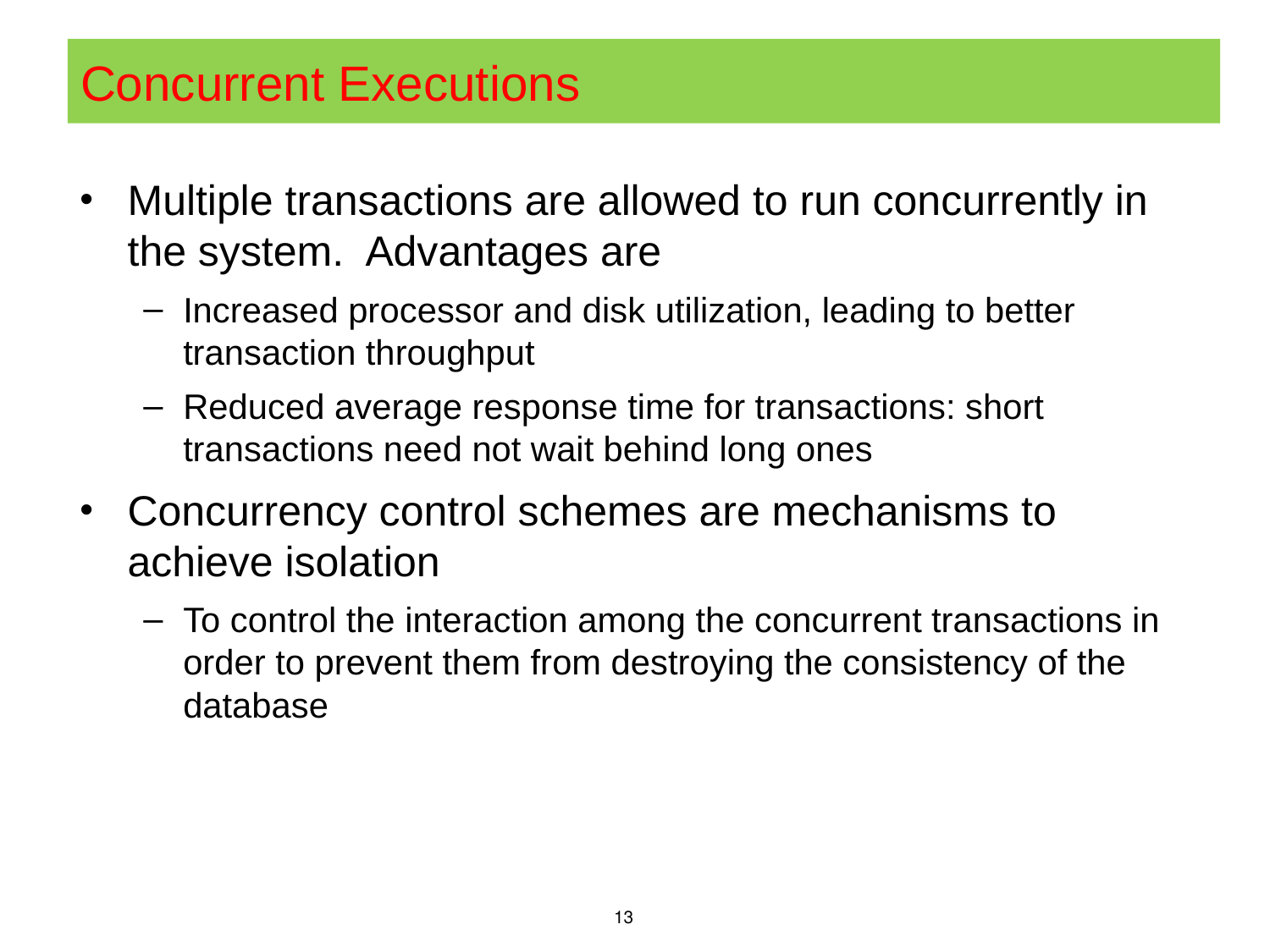

# Concurrent Executions
Multiple transactions are allowed to run concurrently in the system.  Advantages are
Increased processor and disk utilization, leading to better transaction throughput
Reduced average response time for transactions: short transactions need not wait behind long ones
Concurrency control schemes are mechanisms to achieve isolation
To control the interaction among the concurrent transactions in order to prevent them from destroying the consistency of the database